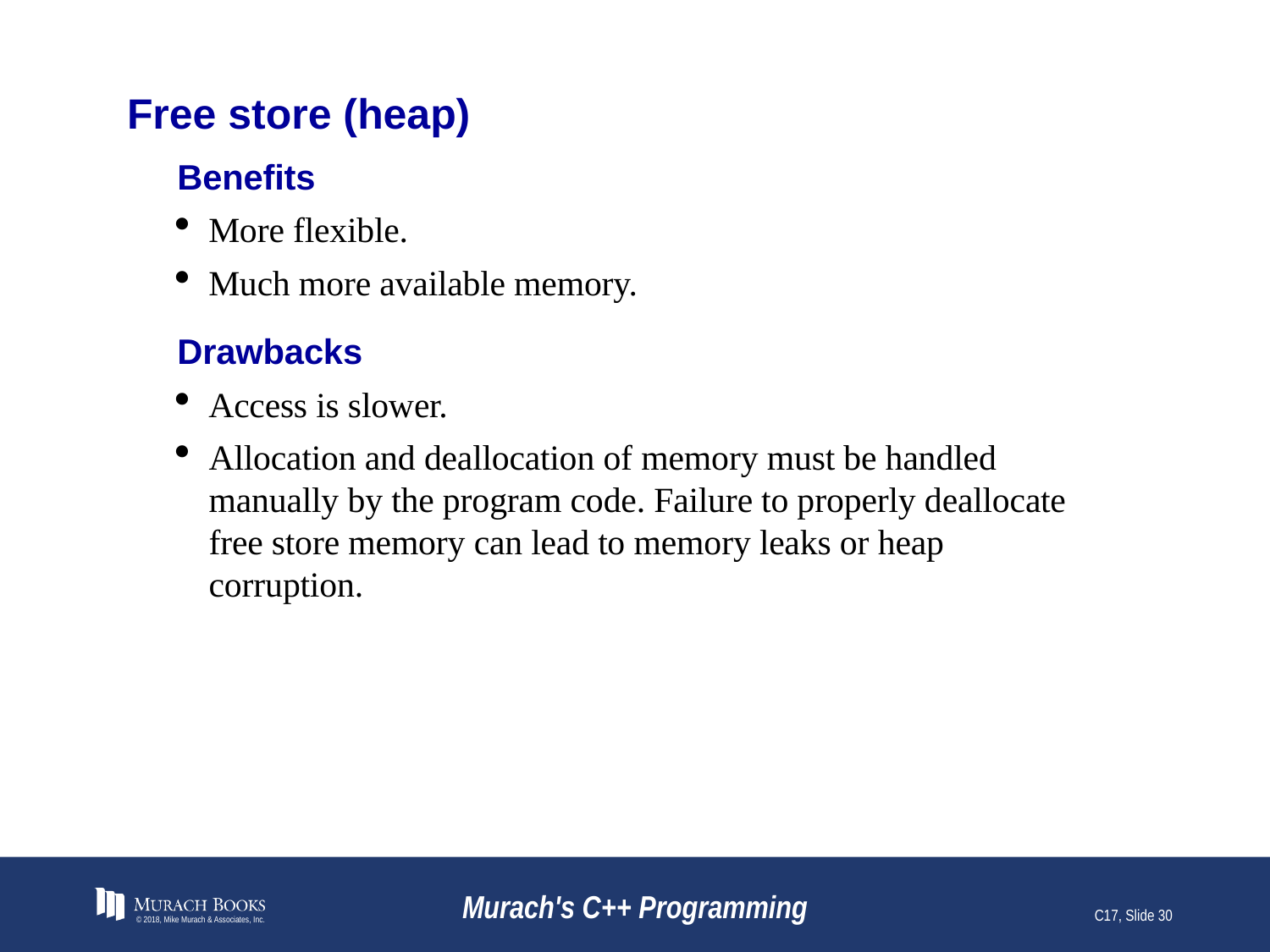

# Free store (heap)
Benefits
  More flexible.
  Much more available memory.
Drawbacks
  Access is slower.
Allocation and deallocation of memory must be handled    manually by the program code. Failure to properly deallocate free store memory can lead to memory leaks or heap corruption.

© 2018, Mike Murach & Associates, Inc.
Murach's C++ Programming

C17, Slide 30